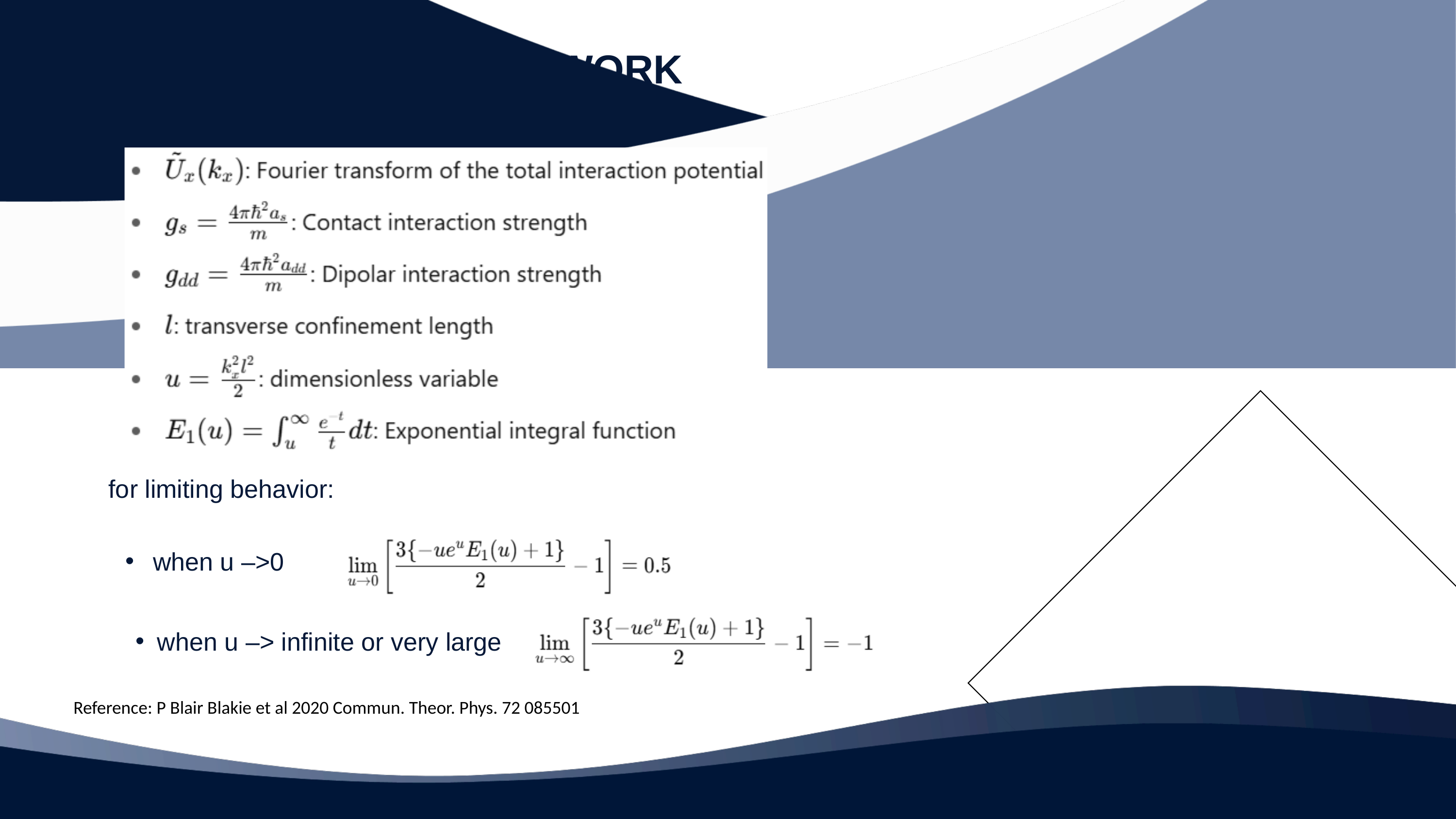

MATHEMATICAL FRAMEWORK
Where,

for limiting behavior:

when u –>0

when u –> infinite or very large

Reference: P Blair Blakie et al 2020 Commun. Theor. Phys. 72 085501